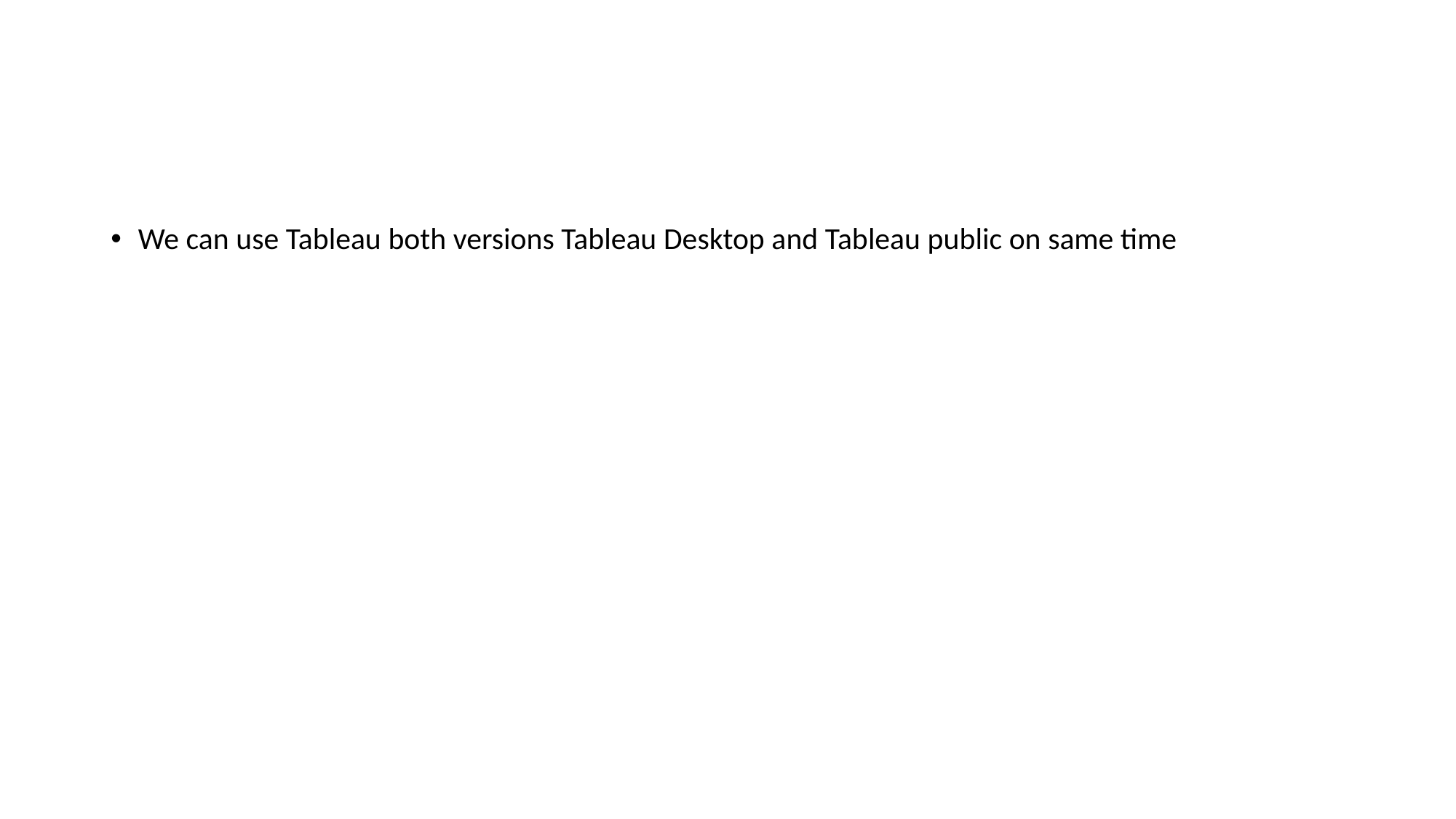

#
We can use Tableau both versions Tableau Desktop and Tableau public on same time